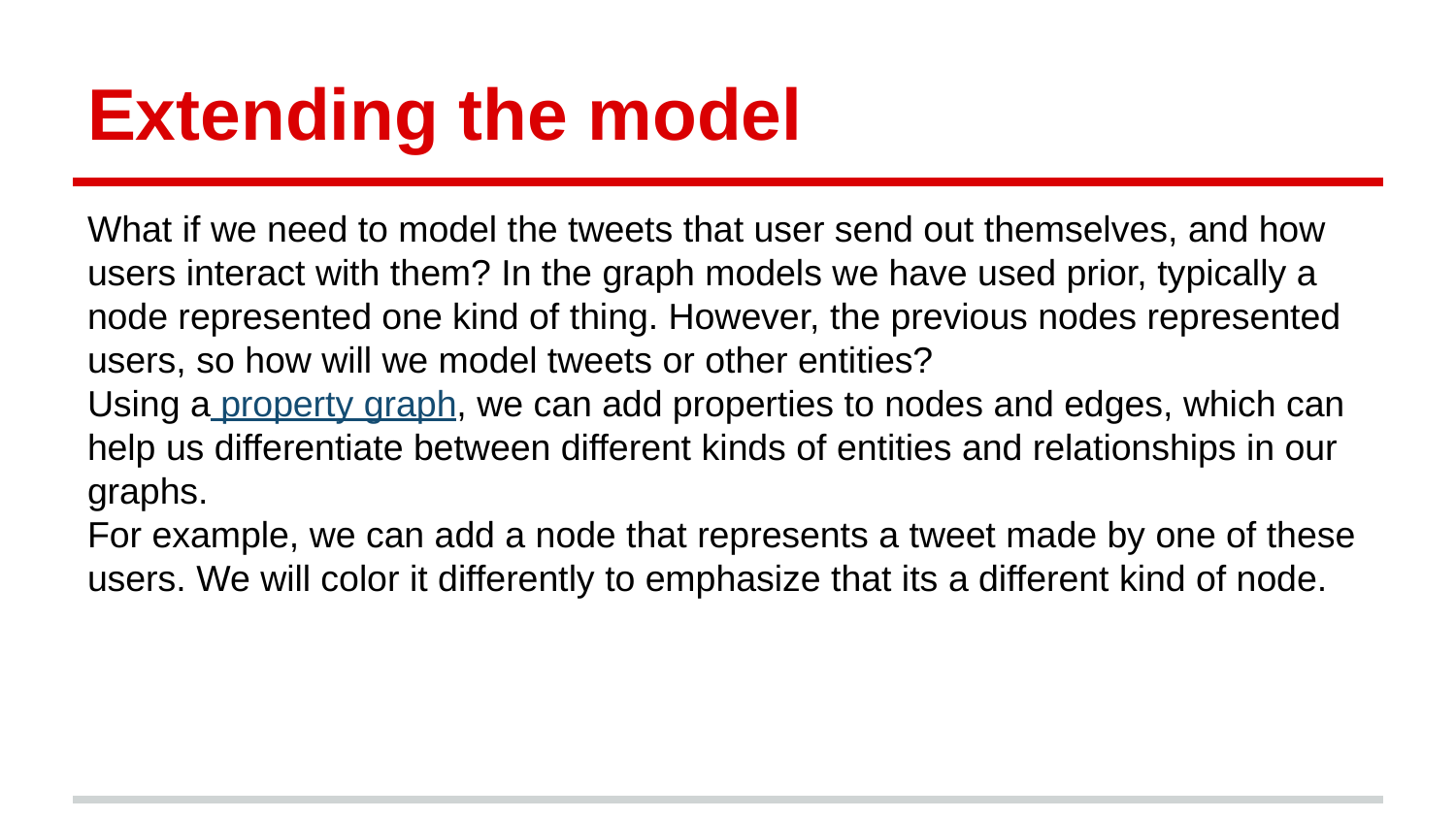

# Extending the model
What if we need to model the tweets that user send out themselves, and how users interact with them? In the graph models we have used prior, typically a node represented one kind of thing. However, the previous nodes represented users, so how will we model tweets or other entities?
Using a property graph, we can add properties to nodes and edges, which can help us differentiate between different kinds of entities and relationships in our graphs.
For example, we can add a node that represents a tweet made by one of these users. We will color it differently to emphasize that its a different kind of node.